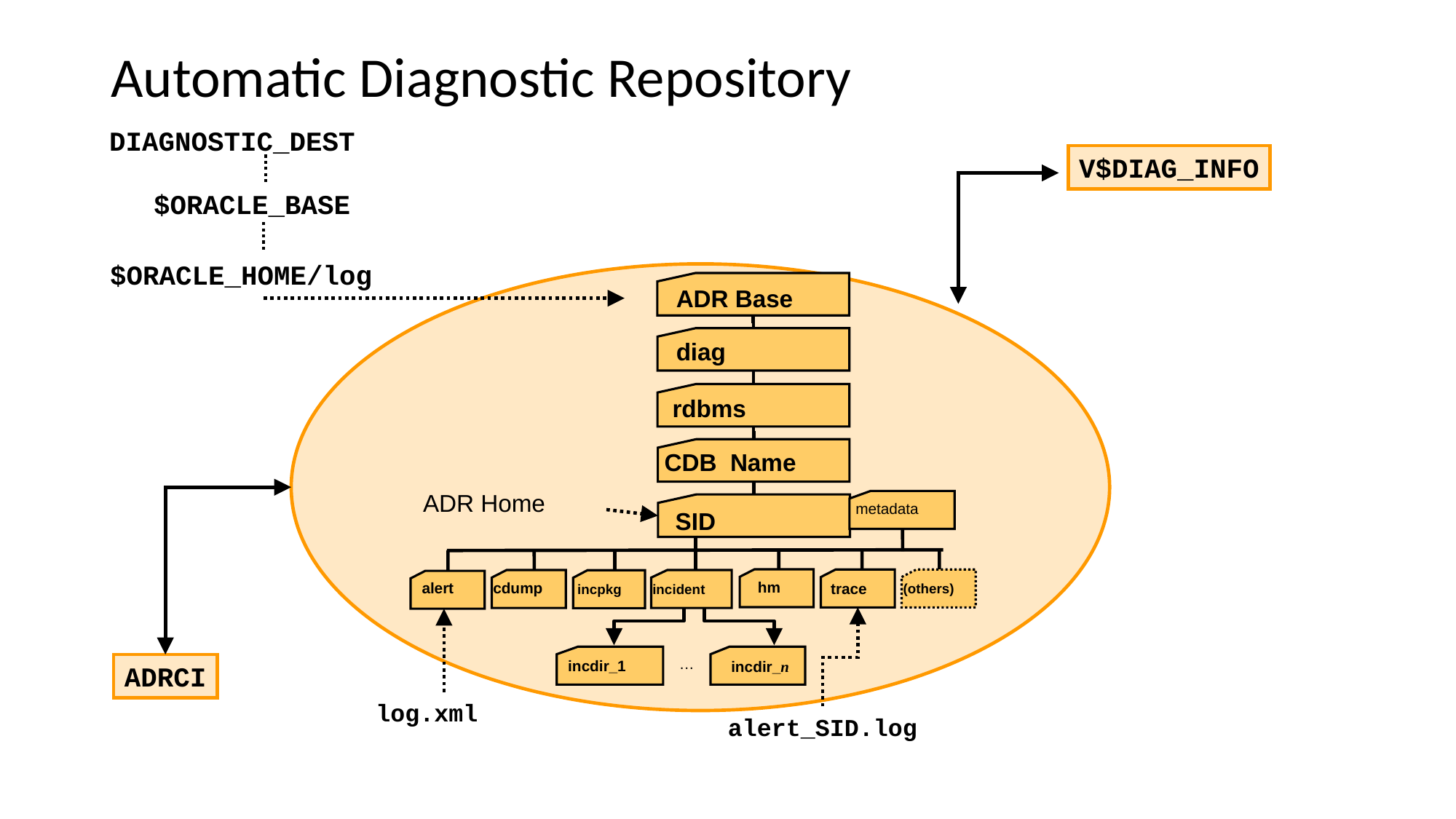

# Automatic Diagnostic Repository
DIAGNOSTIC_DEST
V$DIAG_INFO
$ORACLE_BASE
$ORACLE_HOME/log

ADR Base

diag

rdbms

CDB  Name
ADR Home

metadata

SID

hm
alert
cdump
trace
(others)
incident
incpkg

…
incdir_1
incdir_n
ADRCI
log.xml
alert_SID.log